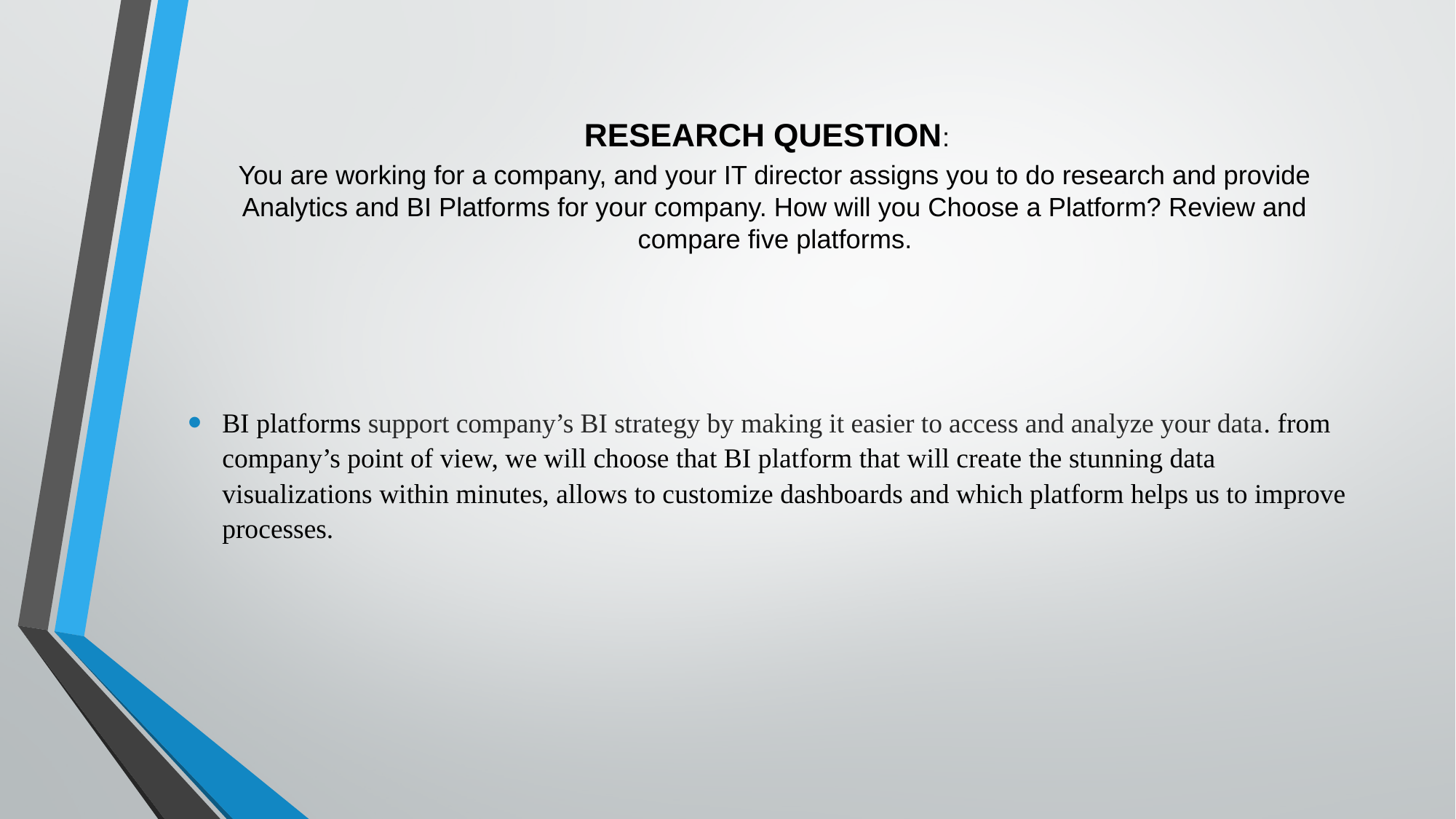

# RESEARCH QUESTION: You are working for a company, and your IT director assigns you to do research and provide Analytics and BI Platforms for your company. How will you Choose a Platform? Review and compare five platforms.
BI platforms support company’s BI strategy by making it easier to access and analyze your data. from company’s point of view, we will choose that BI platform that will create the stunning data visualizations within minutes, allows to customize dashboards and which platform helps us to improve processes.